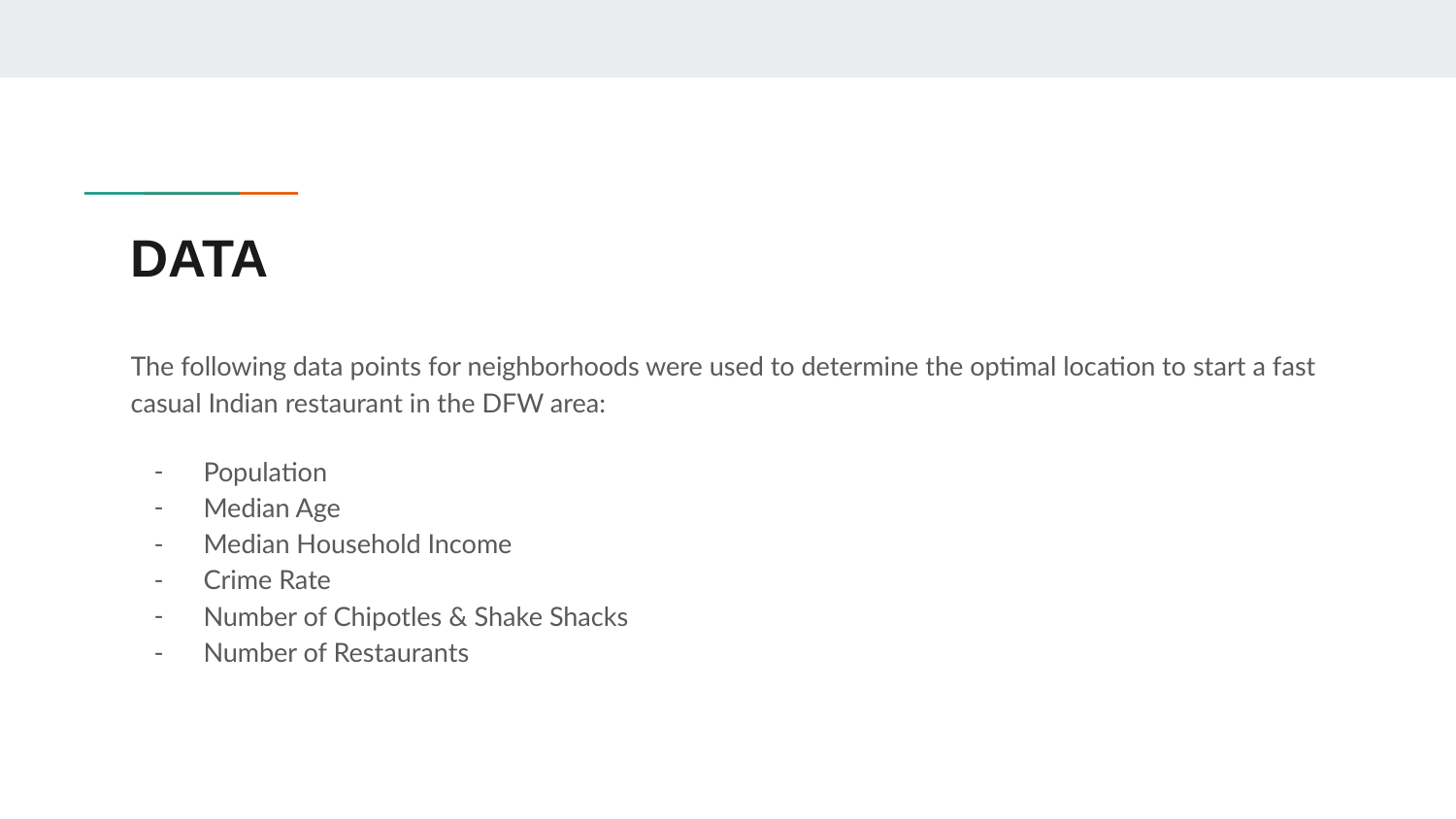

# DATA
The following data points for neighborhoods were used to determine the optimal location to start a fast casual Indian restaurant in the DFW area:
Population
Median Age
Median Household Income
Crime Rate
Number of Chipotles & Shake Shacks
Number of Restaurants